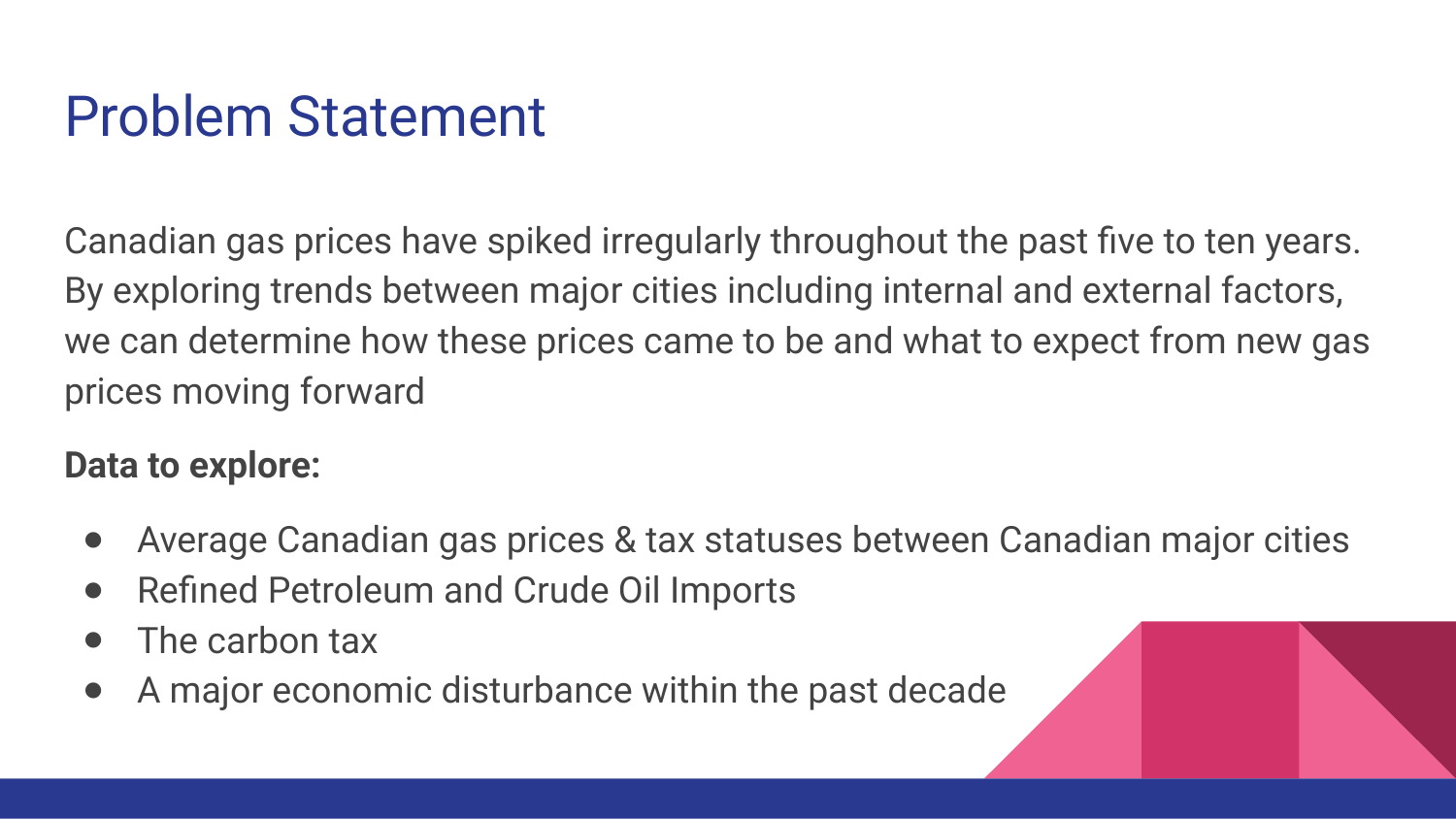

# Problem Statement
Canadian gas prices have spiked irregularly throughout the past five to ten years. By exploring trends between major cities including internal and external factors, we can determine how these prices came to be and what to expect from new gas prices moving forward
Data to explore:
Average Canadian gas prices & tax statuses between Canadian major cities
Refined Petroleum and Crude Oil Imports
The carbon tax
A major economic disturbance within the past decade